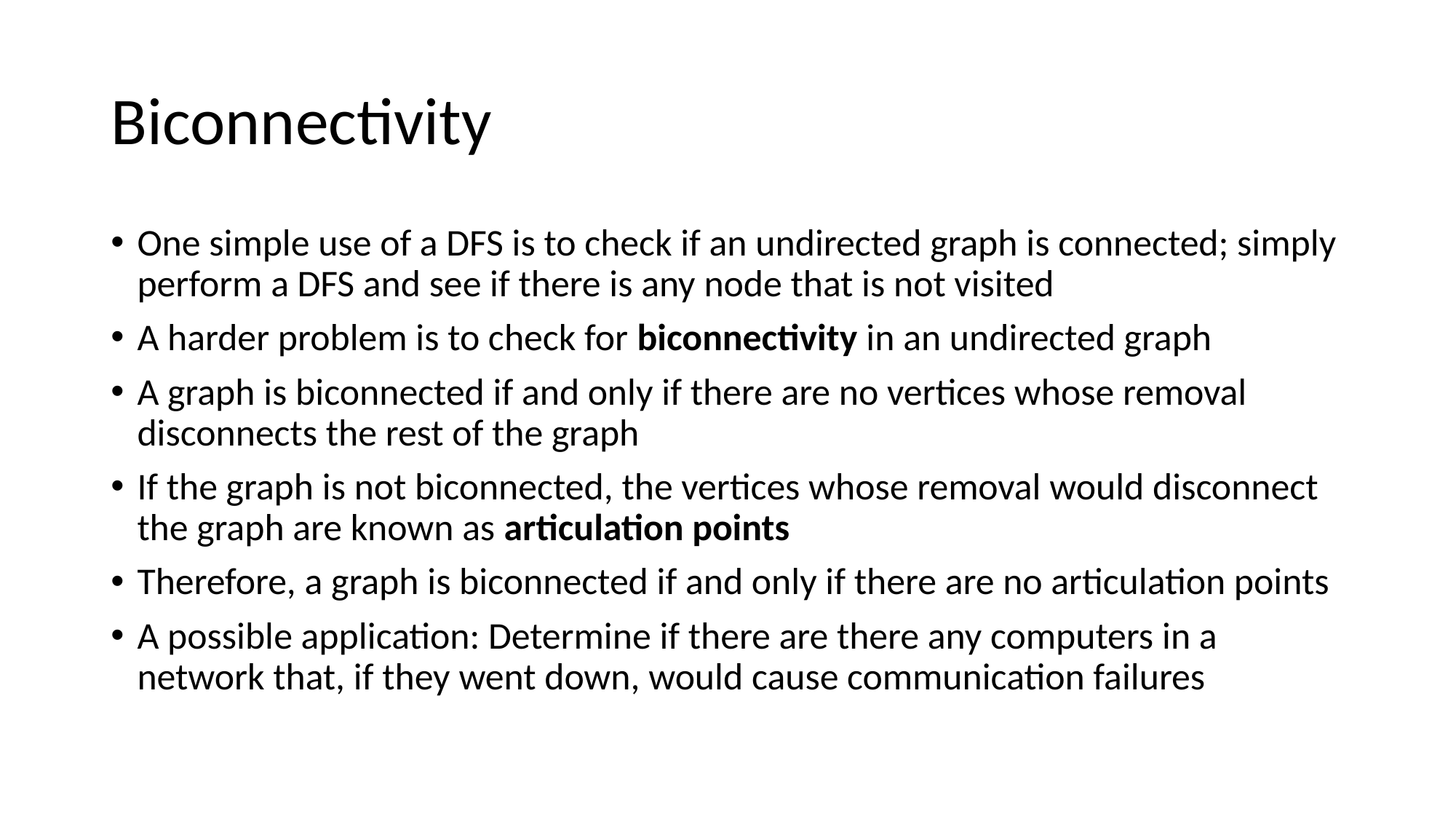

# Biconnectivity
One simple use of a DFS is to check if an undirected graph is connected; simply perform a DFS and see if there is any node that is not visited
A harder problem is to check for biconnectivity in an undirected graph
A graph is biconnected if and only if there are no vertices whose removal disconnects the rest of the graph
If the graph is not biconnected, the vertices whose removal would disconnect the graph are known as articulation points
Therefore, a graph is biconnected if and only if there are no articulation points
A possible application: Determine if there are there any computers in a network that, if they went down, would cause communication failures